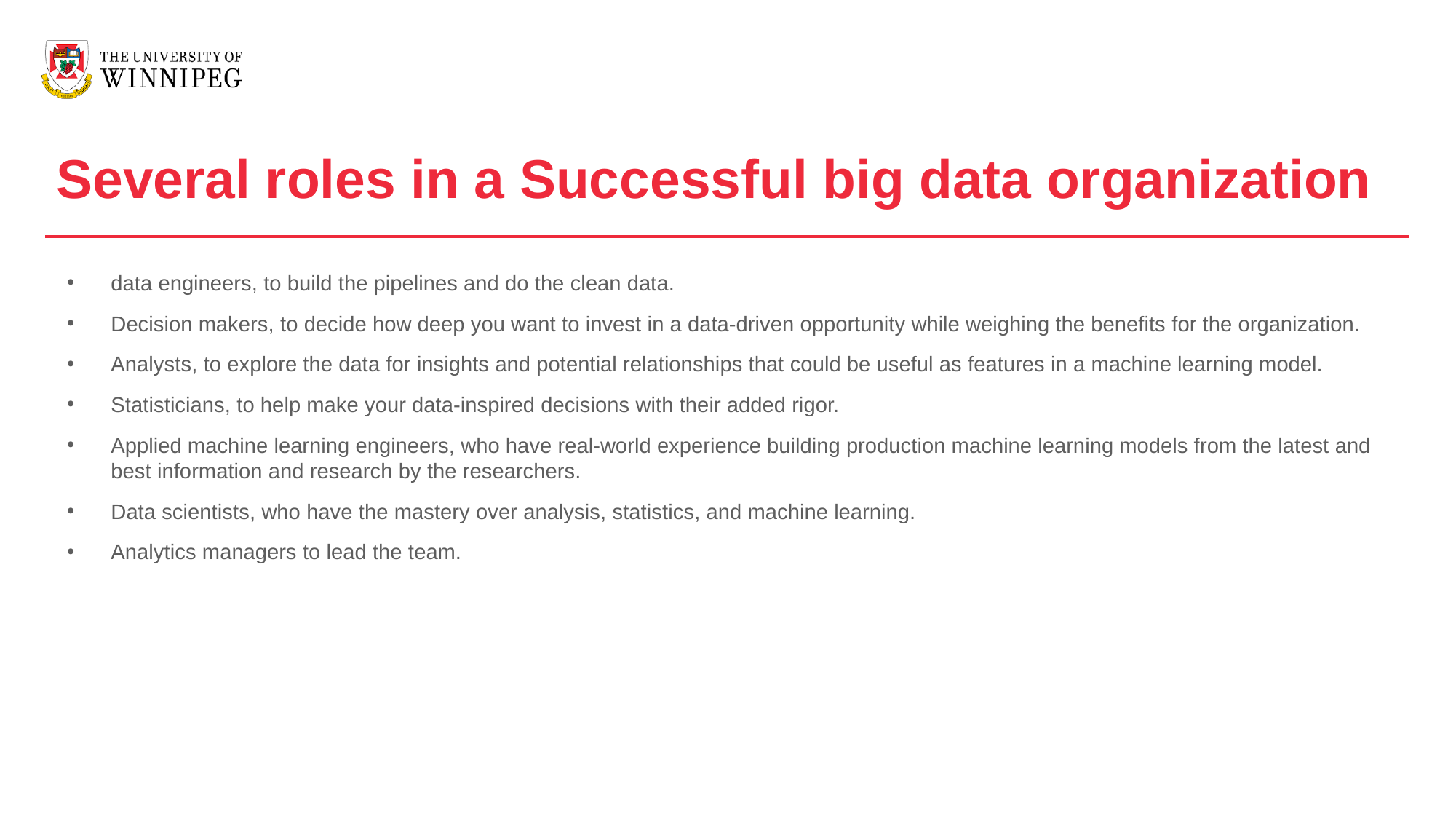

Several roles in a Successful big data organization
data engineers, to build the pipelines and do the clean data.
Decision makers, to decide how deep you want to invest in a data-driven opportunity while weighing the benefits for the organization.
Analysts, to explore the data for insights and potential relationships that could be useful as features in a machine learning model.
Statisticians, to help make your data-inspired decisions with their added rigor.
Applied machine learning engineers, who have real-world experience building production machine learning models from the latest and best information and research by the researchers.
Data scientists, who have the mastery over analysis, statistics, and machine learning.
Analytics managers to lead the team.